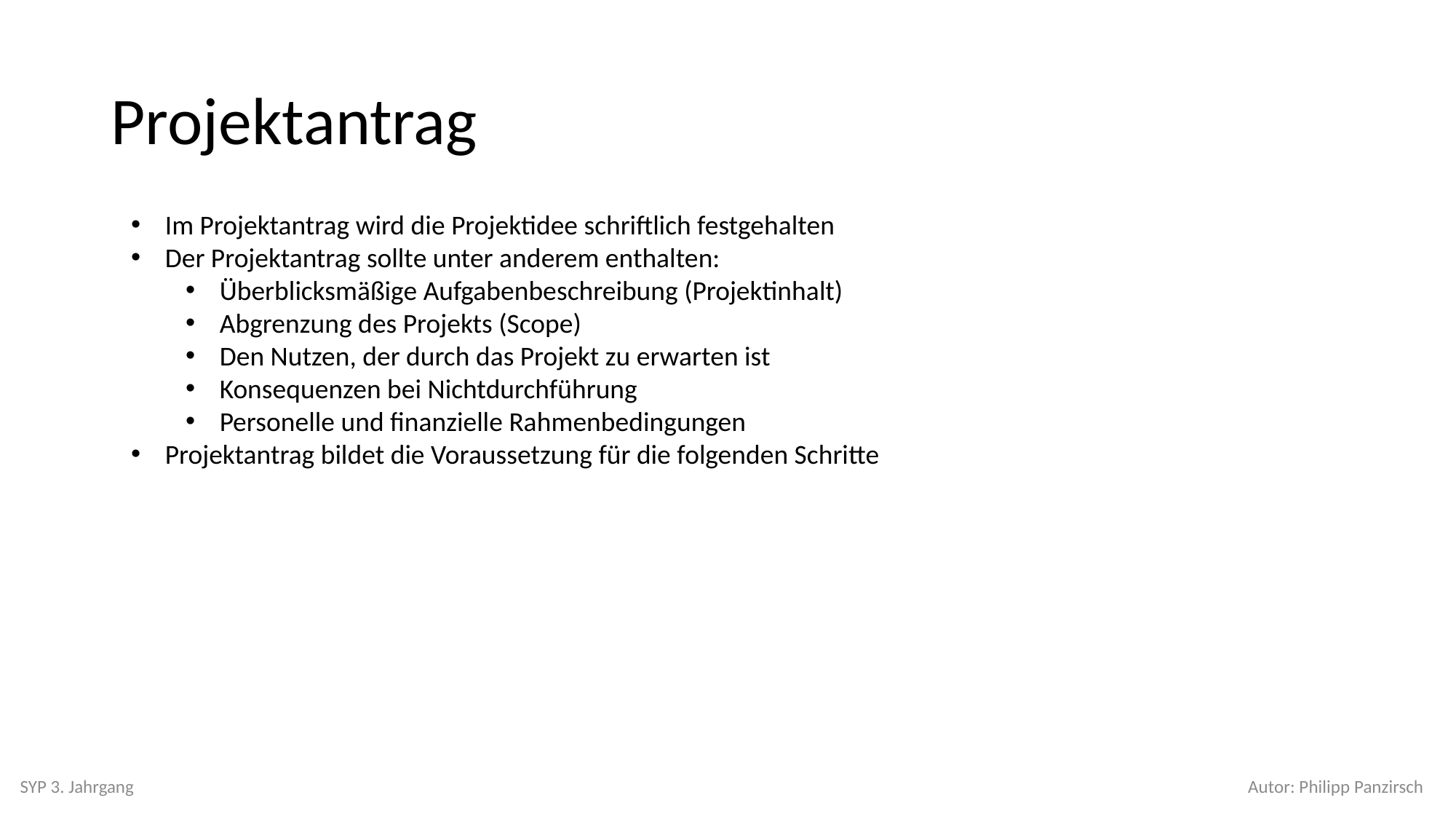

# Projektantrag
Im Projektantrag wird die Projektidee schriftlich festgehalten
Der Projektantrag sollte unter anderem enthalten:
Überblicksmäßige Aufgabenbeschreibung (Projektinhalt)
Abgrenzung des Projekts (Scope)
Den Nutzen, der durch das Projekt zu erwarten ist
Konsequenzen bei Nichtdurchführung
Personelle und finanzielle Rahmenbedingungen
Projektantrag bildet die Voraussetzung für die folgenden Schritte
SYP 3. Jahrgang
Autor: Philipp Panzirsch